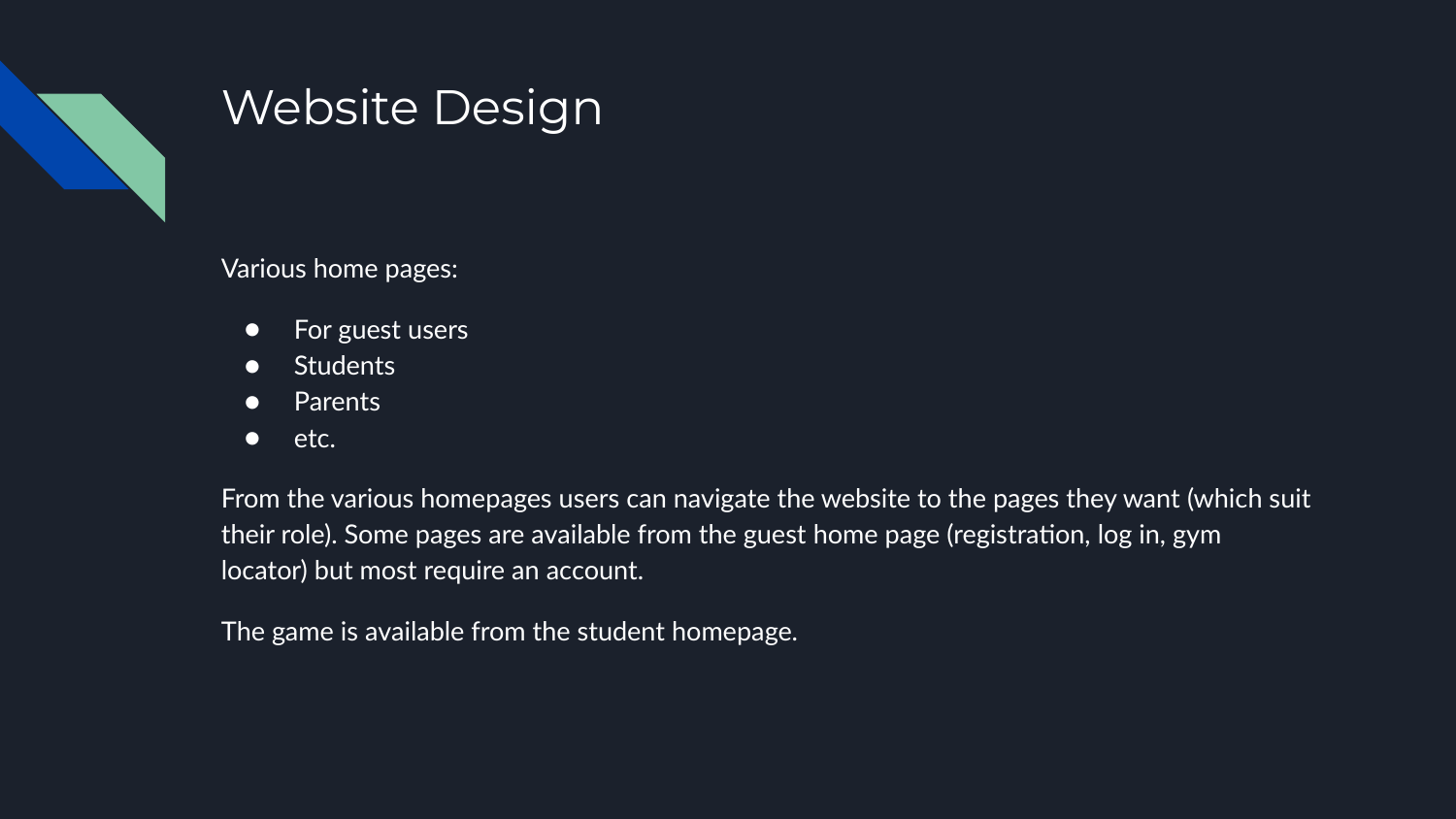

# Website Design
Various home pages:
For guest users
Students
Parents
etc.
From the various homepages users can navigate the website to the pages they want (which suit their role). Some pages are available from the guest home page (registration, log in, gym locator) but most require an account.
The game is available from the student homepage.